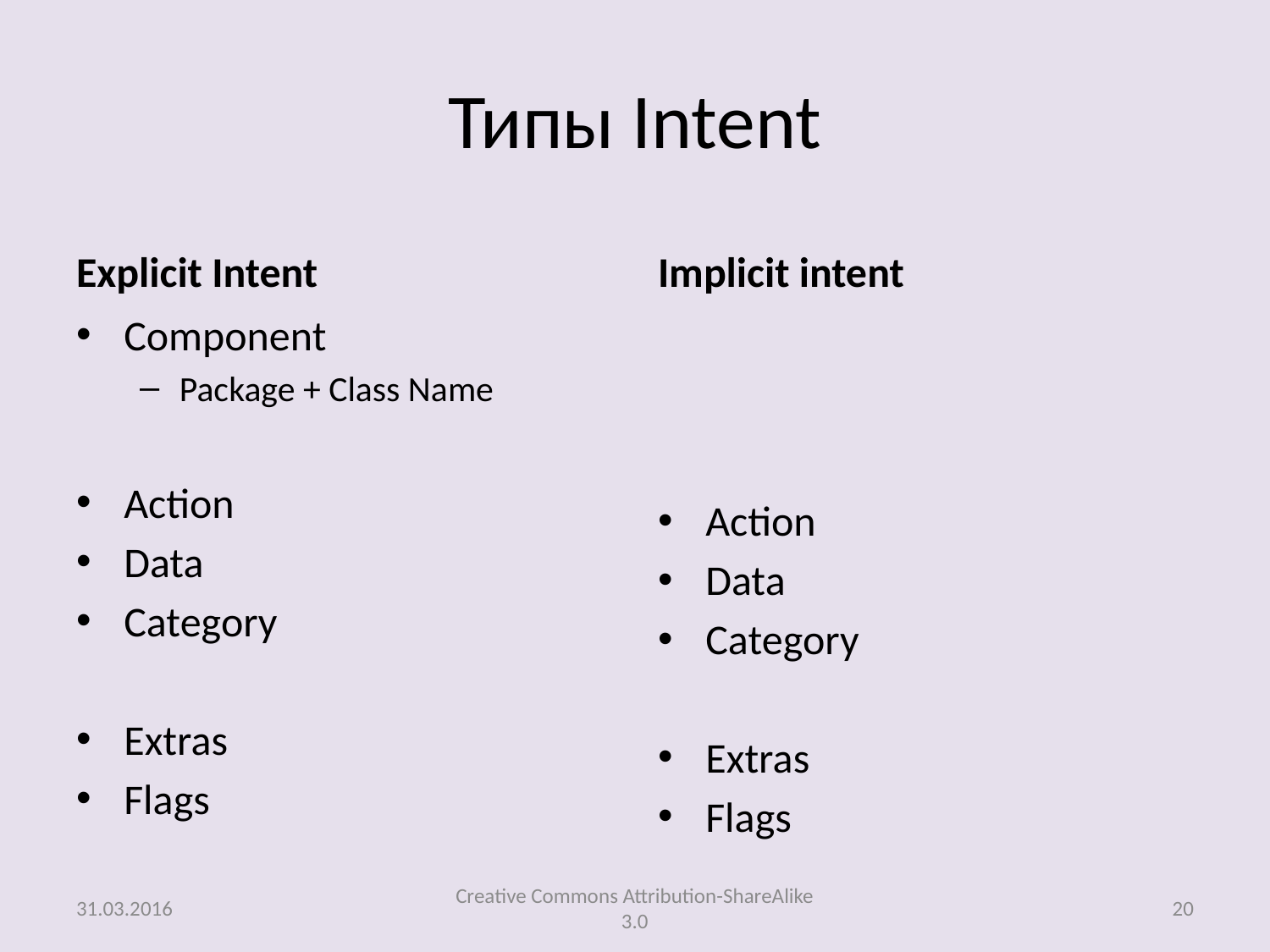

# Типы Intent
Explicit Intent
Implicit intent
Component
Package + Class Name

Action
Data
Category

Extras
Flags

Action
Data
Category

Extras
Flags

31.03.2016
Creative Commons Attribution-ShareAlike 3.0
20